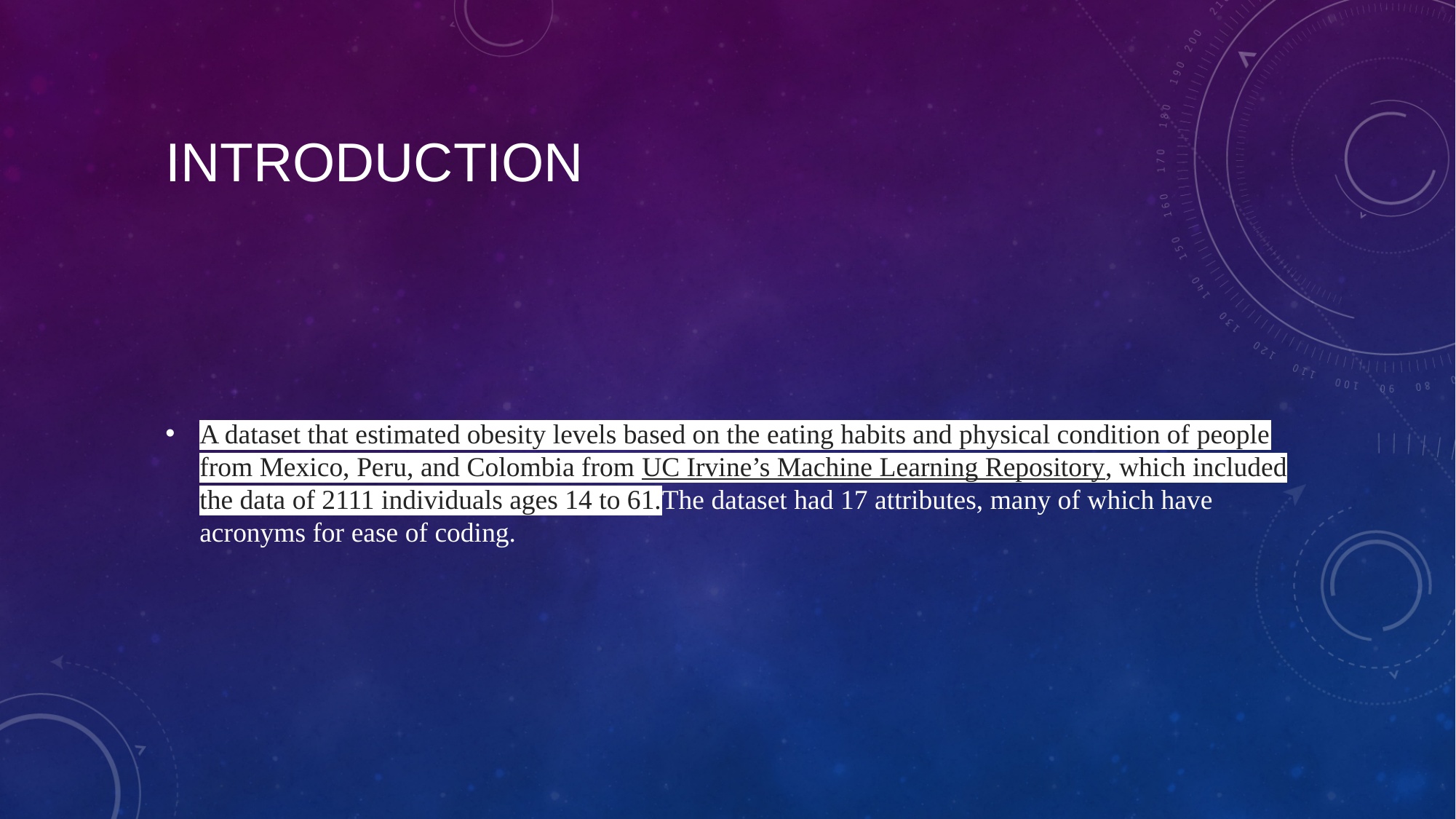

# INTRODUCTION

A dataset that estimated obesity levels based on the eating habits and physical condition of people from Mexico, Peru, and Colombia from UC Irvine’s Machine Learning Repository, which included the data of 2111 individuals ages 14 to 61.The dataset had 17 attributes, many of which have acronyms for ease of coding.